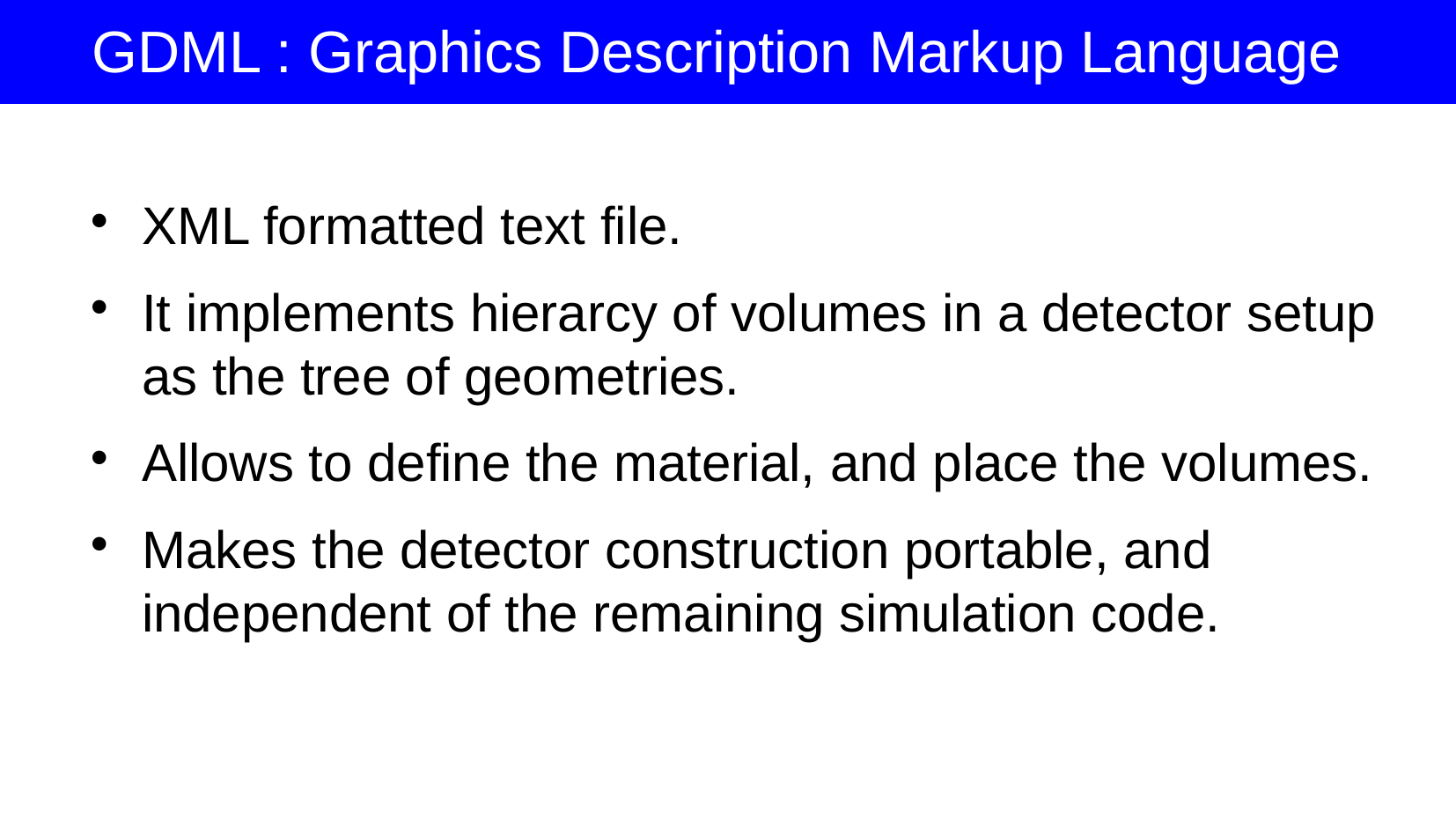

GDML : Graphics Description Markup Language
XML formatted text file.
It implements hierarcy of volumes in a detector setup as the tree of geometries.
Allows to define the material, and place the volumes.
Makes the detector construction portable, and independent of the remaining simulation code.